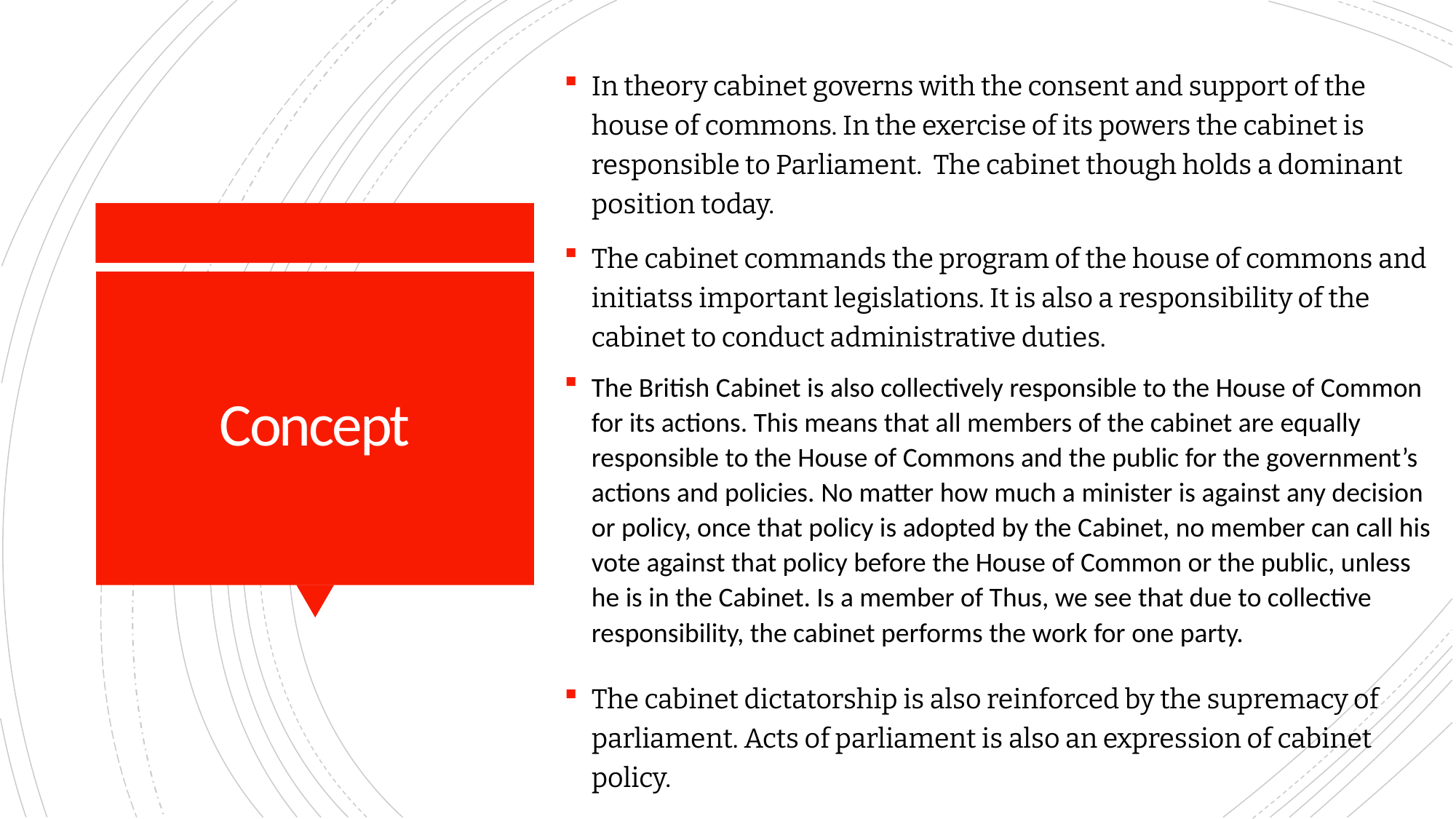

In theory cabinet governs with the consent and support of the house of commons. In the exercise of its powers the cabinet is responsible to Parliament.  The cabinet though holds a dominant position today.
The cabinet commands the program of the house of commons and initiatss important legislations. It is also a responsibility of the cabinet to conduct administrative duties.
The British Cabinet is also collectively responsible to the House of Common for its actions. This means that all members of the cabinet are equally responsible to the House of Commons and the public for the government’s actions and policies. No matter how much a minister is against any decision or policy, once that policy is adopted by the Cabinet, no member can call his vote against that policy before the House of Common or the public, unless he is in the Cabinet. Is a member of Thus, we see that due to collective responsibility, the cabinet performs the work for one party.
The cabinet dictatorship is also reinforced by the supremacy of parliament. Acts of parliament is also an expression of cabinet policy.
# Concept